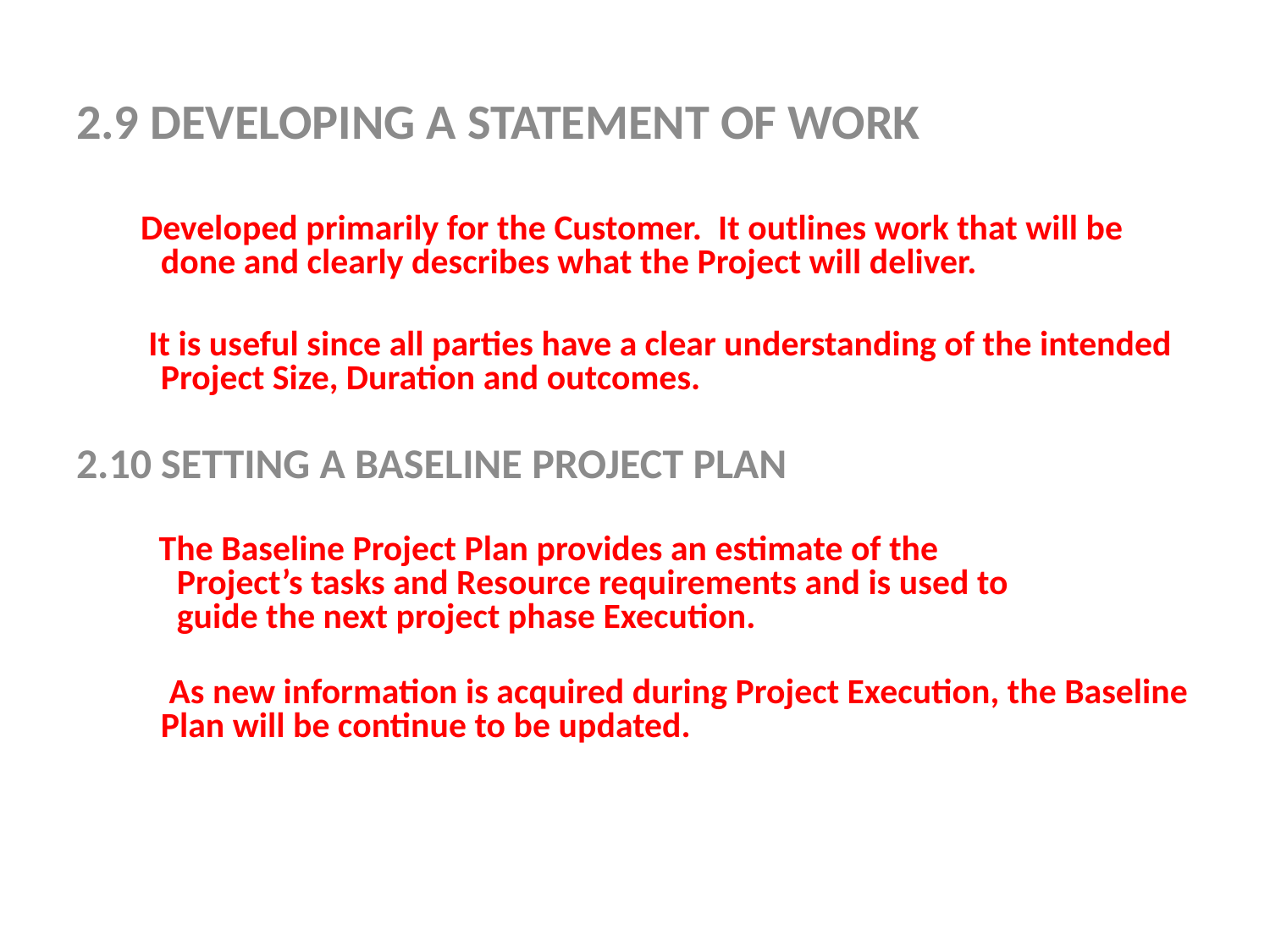

#
2.9 DEVELOPING A STATEMENT OF WORK

        Developed primarily for the Customer.  It outlines work that will be done and clearly describes what the Project will deliver.

         It is useful since all parties have a clear understanding of the intended Project Size, Duration and outcomes.

2.10 SETTING A BASELINE PROJECT PLAN
                 The Baseline Project Plan provides an estimate of the
  Project’s tasks and Resource requirements and is used to
  guide the next project phase Execution.
 As new information is acquired during Project Execution, the Baseline Plan will be continue to be updated.